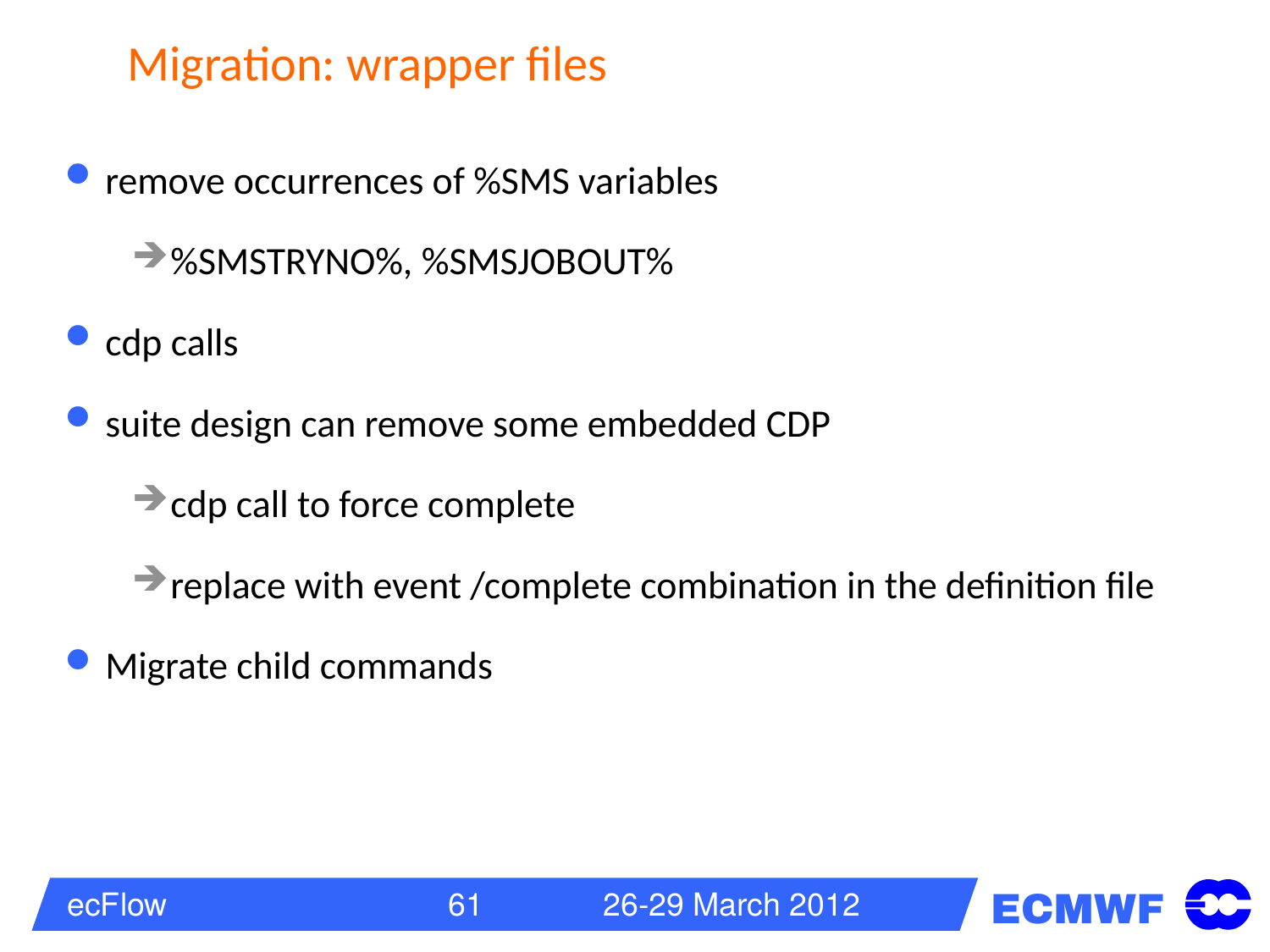

# Migration: wrapper files
remove occurrences of %SMS variables
%SMSTRYNO%, %SMSJOBOUT%
cdp calls
suite design can remove some embedded CDP
cdp call to force complete
replace with event /complete combination in the definition file
Migrate child commands